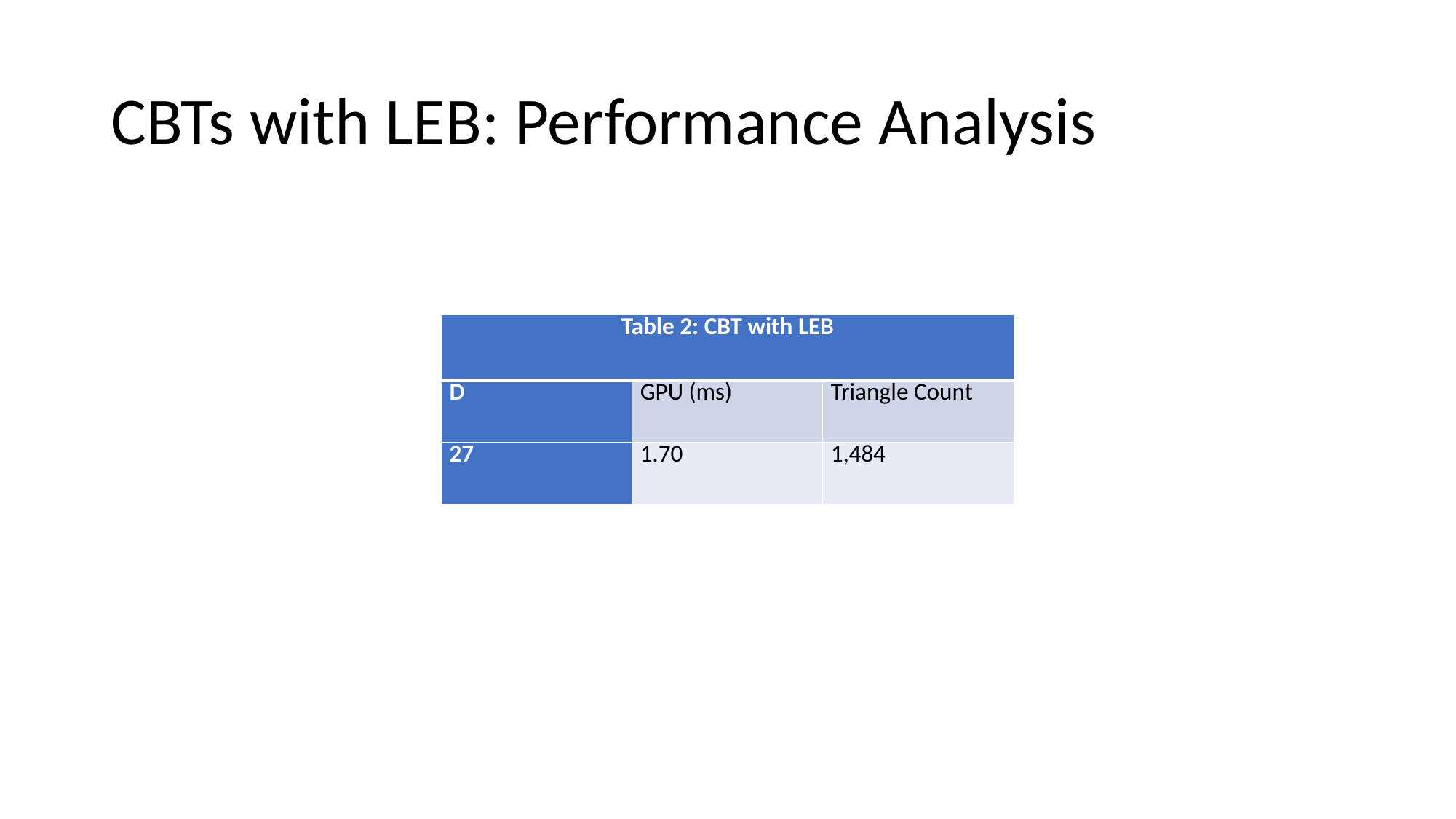

# CBTs with LEB: Performance Analysis
| Table 2: CBT with LEB |  |  |
| --- | --- | --- |
| D | GPU (ms) | Triangle Count |
| 27 | 1.70 | 1,484 |